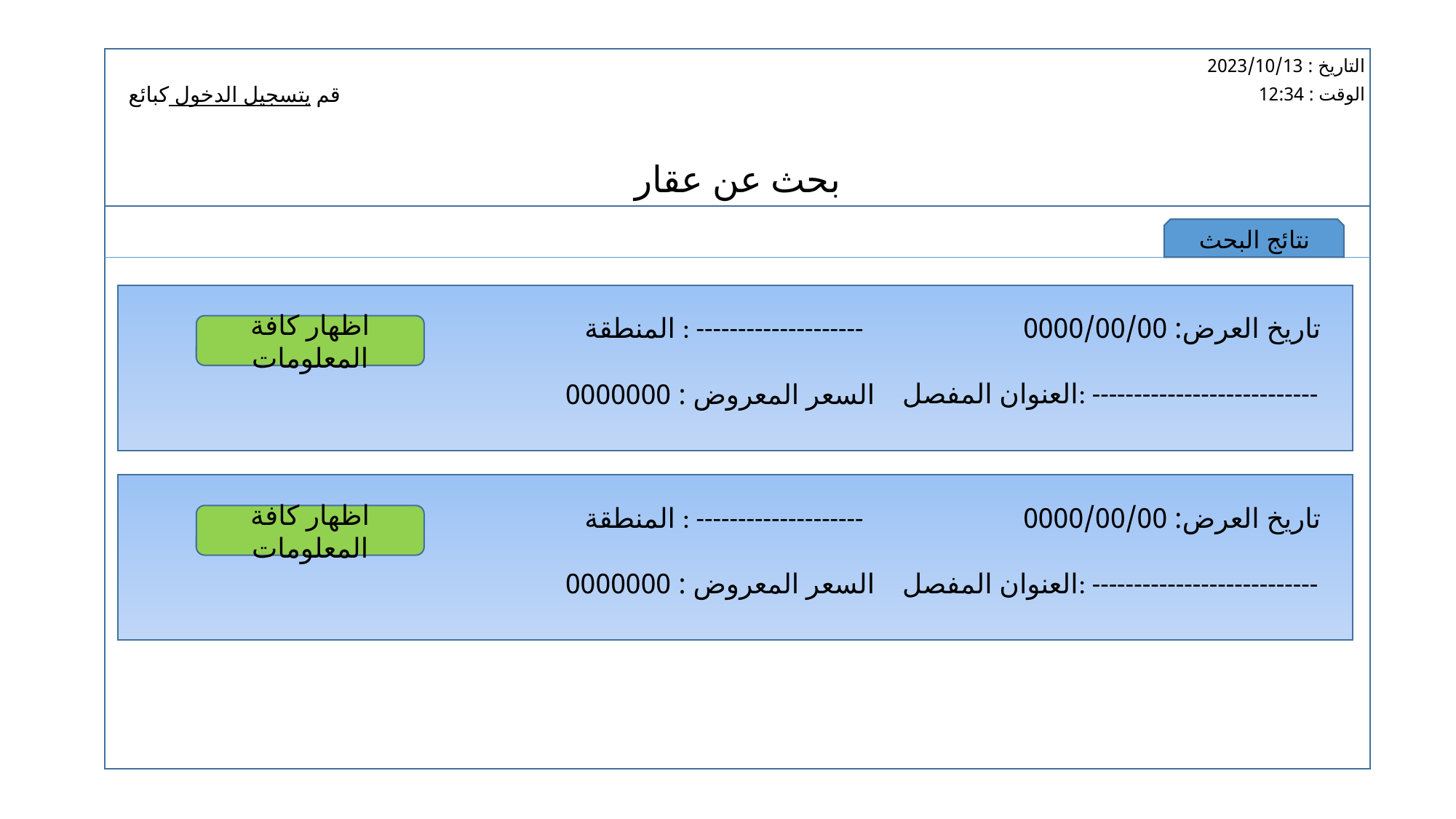

التاريخ : 2023/10/13

قم يتسجيل الدخول كبائع
الوقت : 12:34
بحث عن عقار
نتائج البحث

المنطقة : --------------------
تاريخ العرض: 0000/00/00
اظهار كافة المعلومات
العنوان المفصل: ---------------------------
السعر المعروض : 0000000

المنطقة : --------------------
تاريخ العرض: 0000/00/00
اظهار كافة المعلومات
العنوان المفصل: ---------------------------
السعر المعروض : 0000000